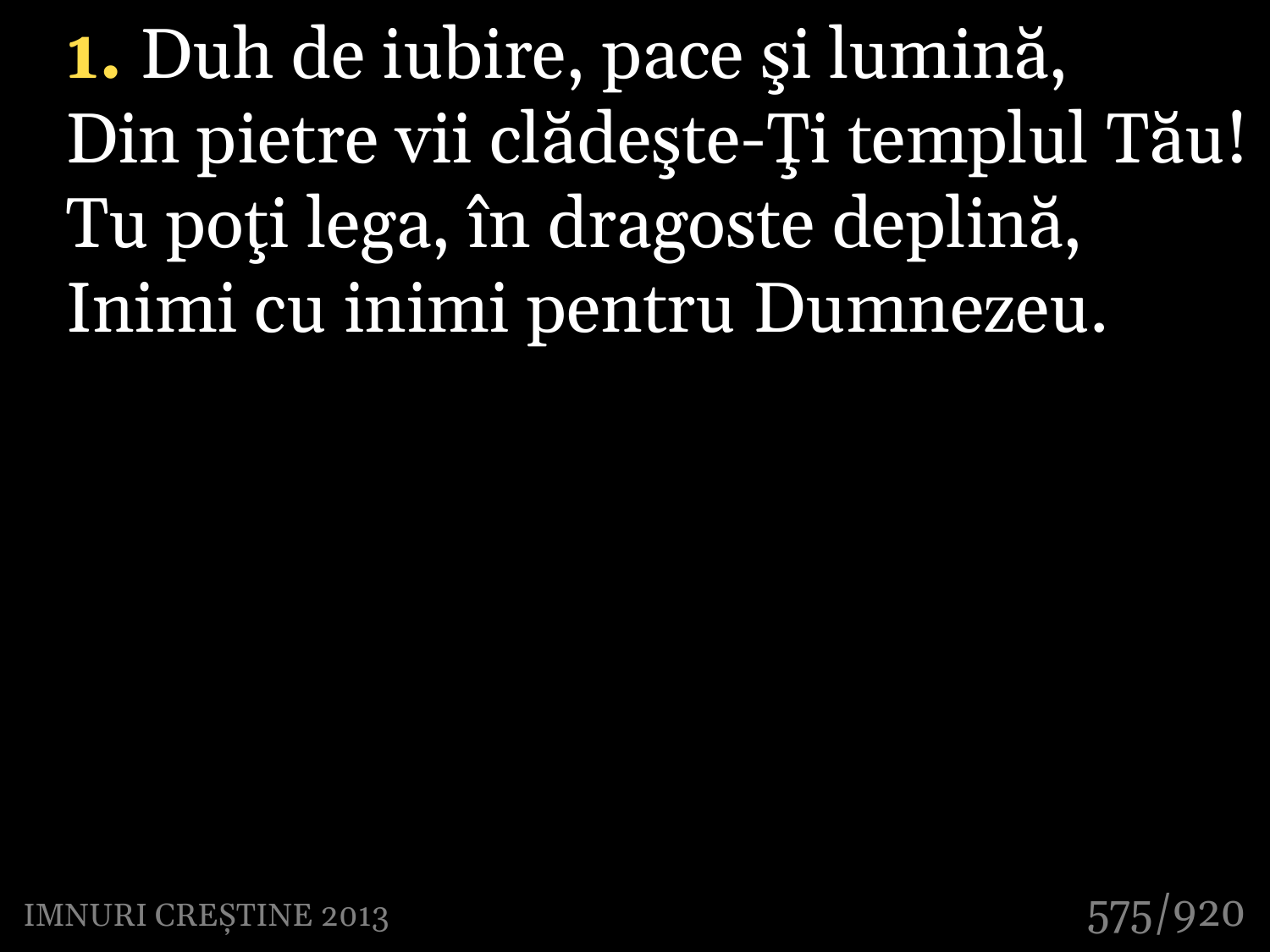

1. Duh de iubire, pace şi lumină,
Din pietre vii clădeşte-Ţi templul Tău!
Tu poţi lega, în dragoste deplină,
Inimi cu inimi pentru Dumnezeu.
575/920
IMNURI CREȘTINE 2013